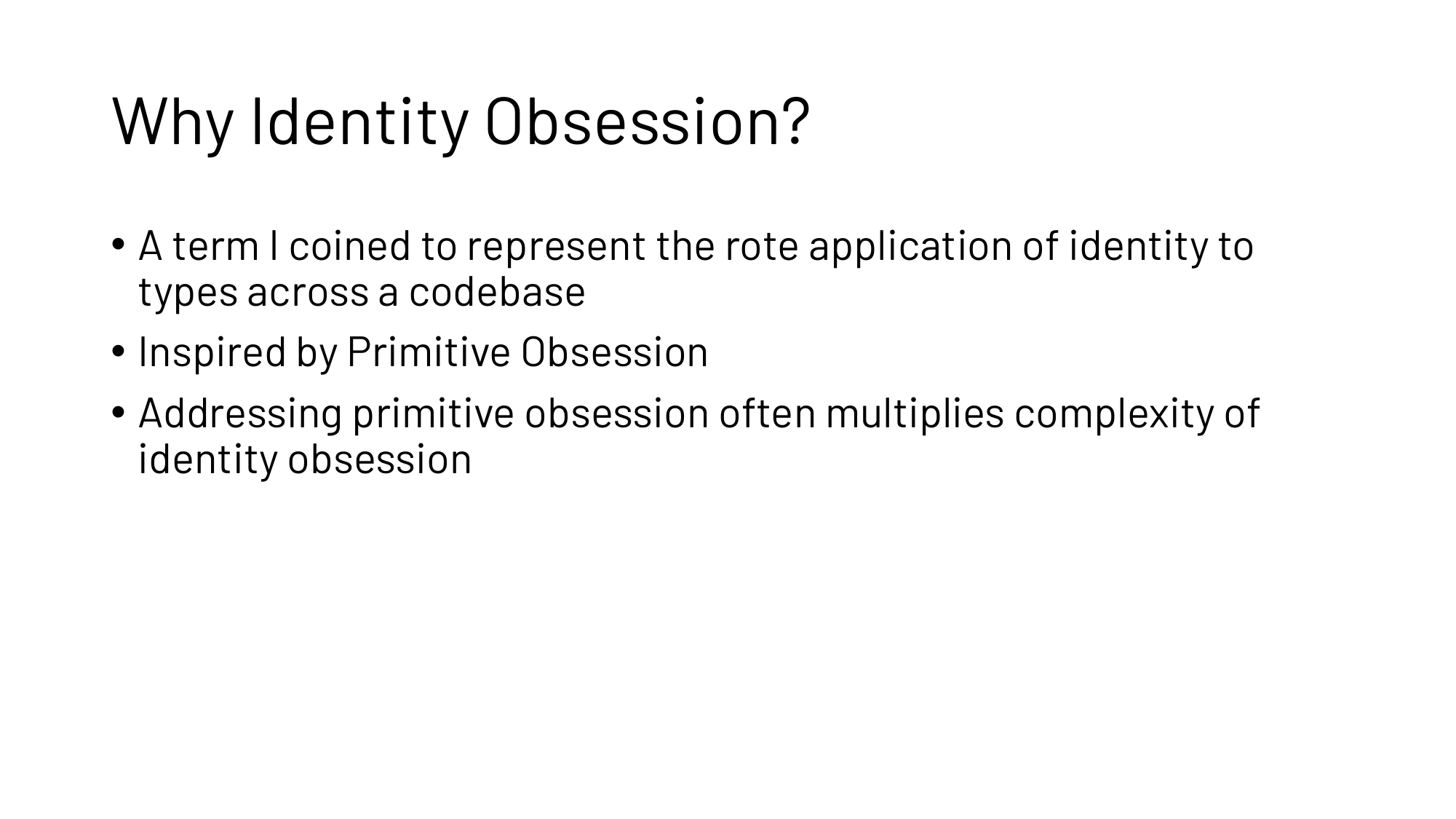

# Why Identity Obsession?
A term I coined to represent the rote application of identity to types across a codebase
Inspired by Primitive Obsession
Addressing primitive obsession often multiplies complexity of identity obsession